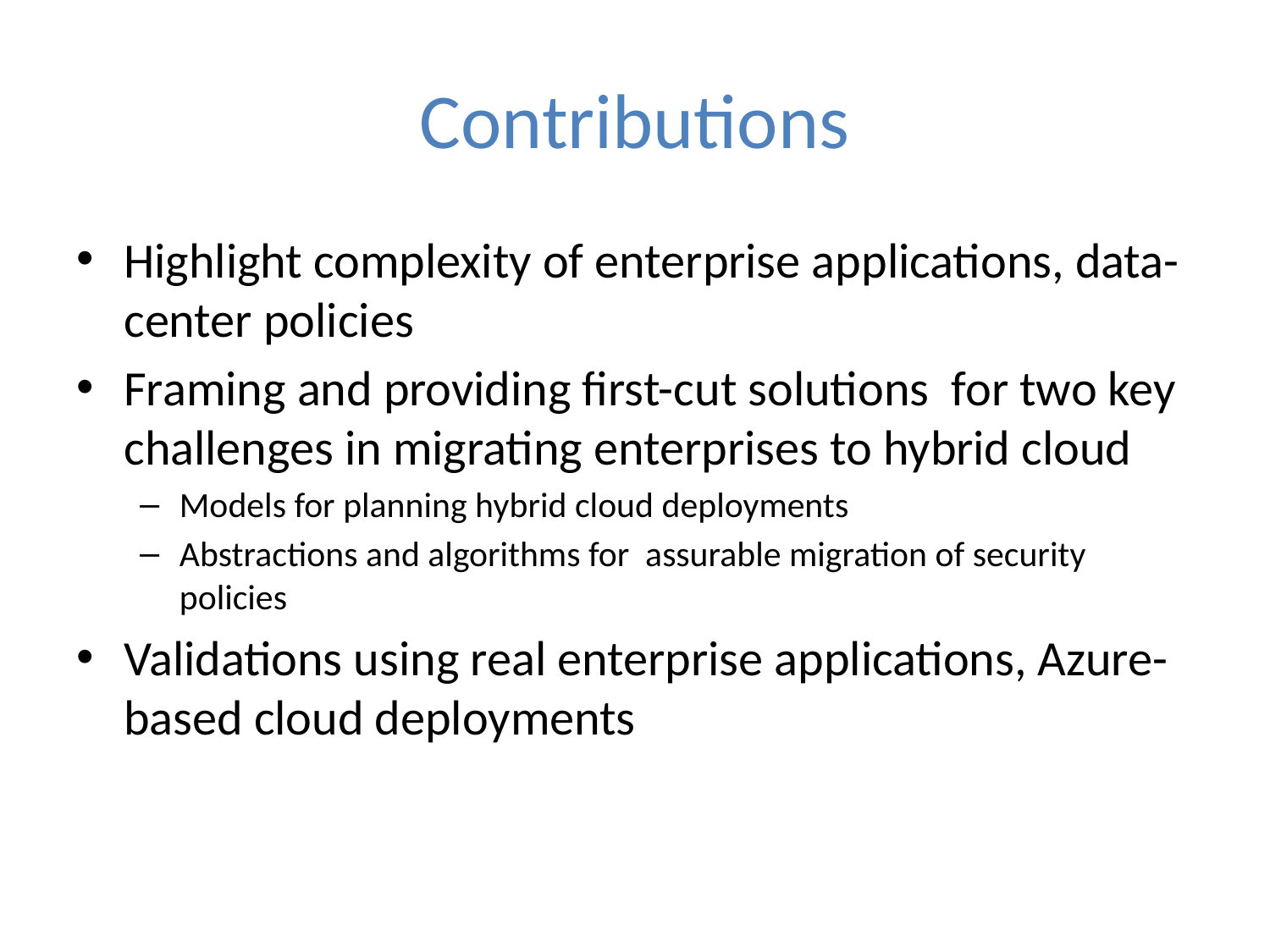

# Contributions
Highlight complexity of enterprise applications, data-center policies
Framing and providing first-cut solutions  for two key challenges in migrating enterprises to hybrid cloud
Models for planning hybrid cloud deployments
Abstractions and algorithms for  assurable migration of security policies
Validations using real enterprise applications, Azure-based cloud deployments